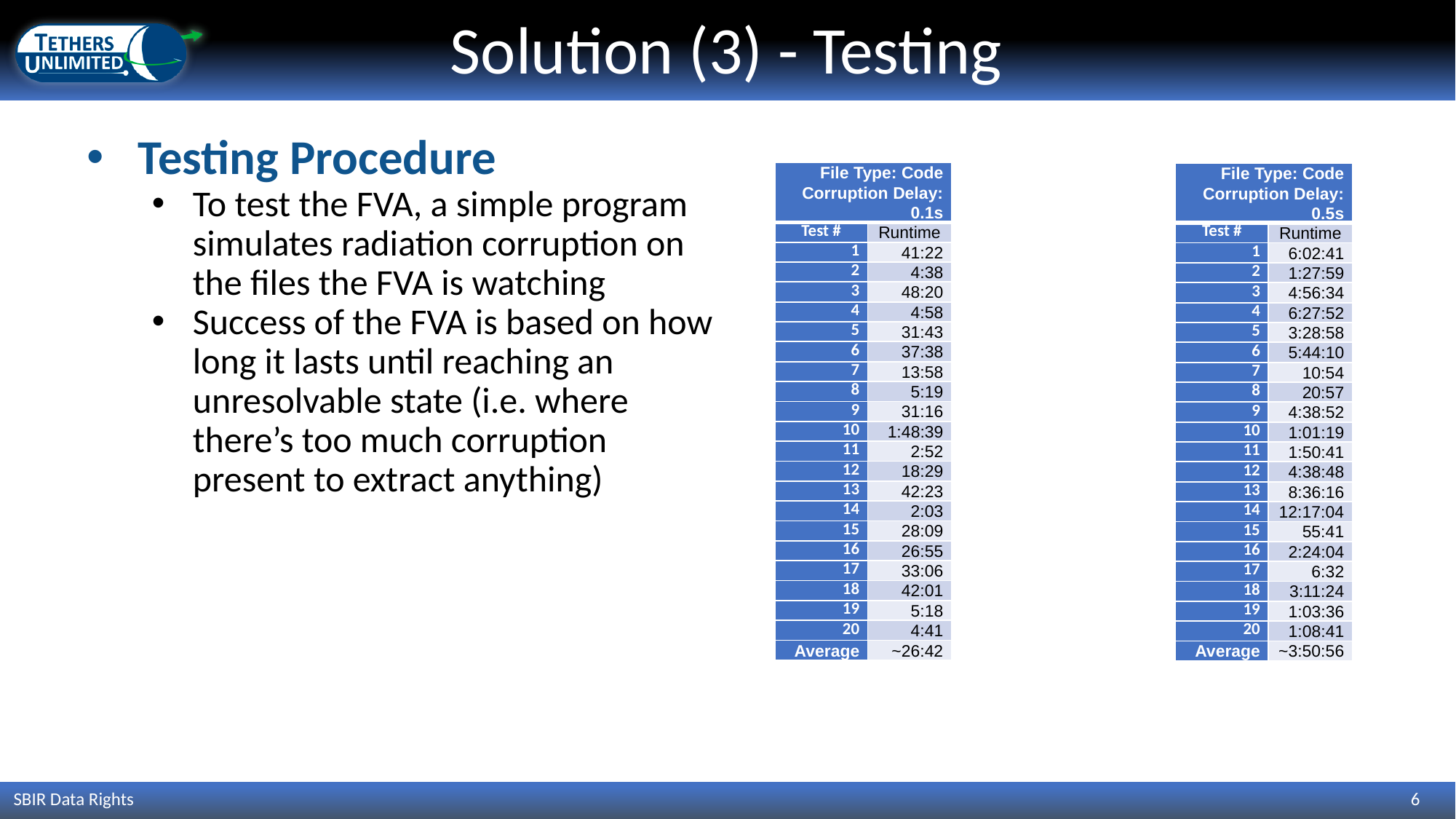

# Solution (3) - Testing
Testing Procedure
To test the FVA, a simple program simulates radiation corruption on the files the FVA is watching
Success of the FVA is based on how long it lasts until reaching an unresolvable state (i.e. where there’s too much corruption present to extract anything)
| File Type: Code Corruption Delay: 0.1s |  |
| --- | --- |
| Test # | Runtime |
| 1 | 41:22 |
| 2 | 4:38 |
| 3 | 48:20 |
| 4 | 4:58 |
| 5 | 31:43 |
| 6 | 37:38 |
| 7 | 13:58 |
| 8 | 5:19 |
| 9 | 31:16 |
| 10 | 1:48:39 |
| 11 | 2:52 |
| 12 | 18:29 |
| 13 | 42:23 |
| 14 | 2:03 |
| 15 | 28:09 |
| 16 | 26:55 |
| 17 | 33:06 |
| 18 | 42:01 |
| 19 | 5:18 |
| 20 | 4:41 |
| Average | ~26:42 |
| File Type: Code Corruption Delay: 0.5s |  |
| --- | --- |
| Test # | Runtime |
| 1 | 6:02:41 |
| 2 | 1:27:59 |
| 3 | 4:56:34 |
| 4 | 6:27:52 |
| 5 | 3:28:58 |
| 6 | 5:44:10 |
| 7 | 10:54 |
| 8 | 20:57 |
| 9 | 4:38:52 |
| 10 | 1:01:19 |
| 11 | 1:50:41 |
| 12 | 4:38:48 |
| 13 | 8:36:16 |
| 14 | 12:17:04 |
| 15 | 55:41 |
| 16 | 2:24:04 |
| 17 | 6:32 |
| 18 | 3:11:24 |
| 19 | 1:03:36 |
| 20 | 1:08:41 |
| Average | ~3:50:56 |